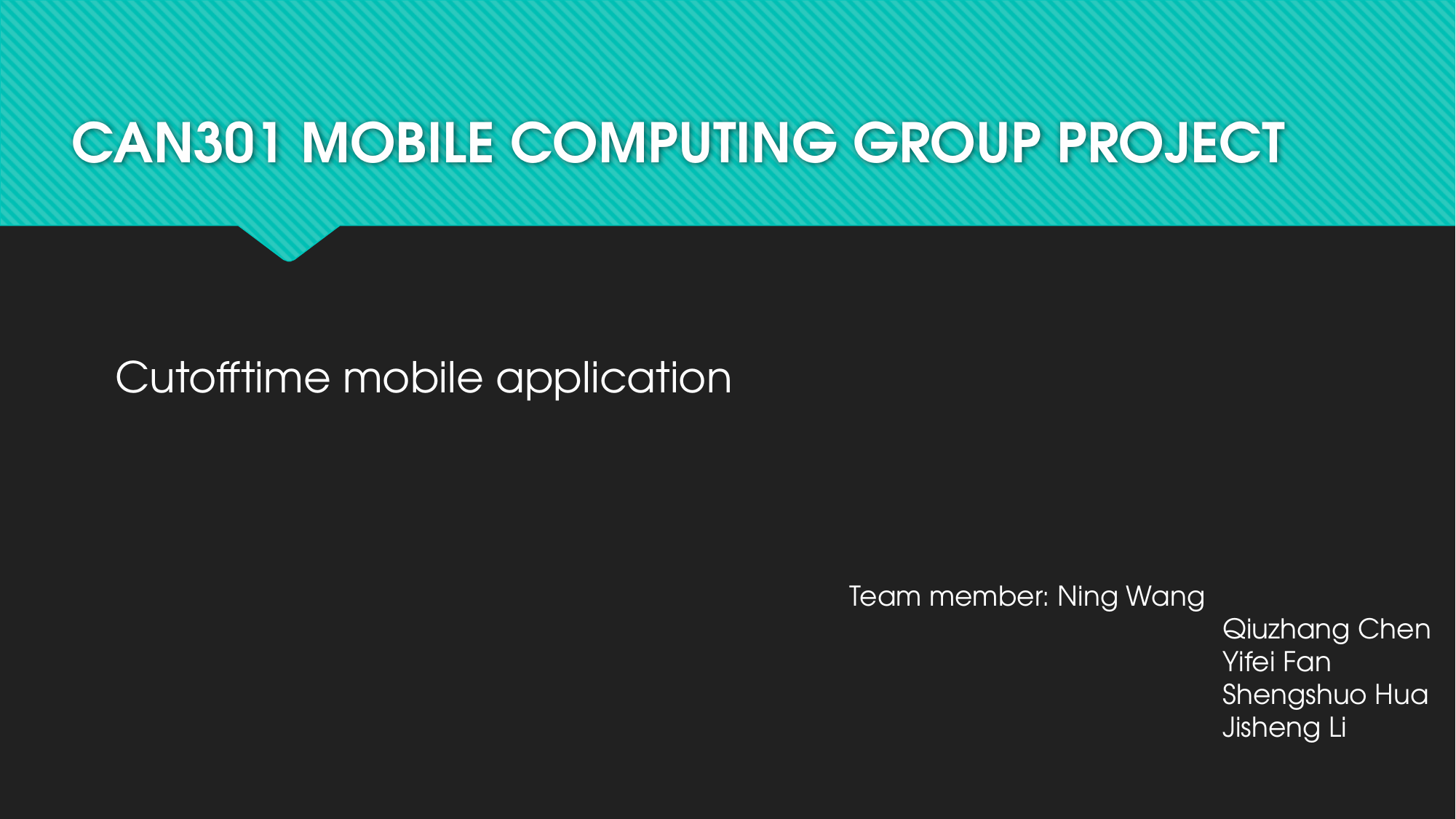

# CAN301 MOBILE COMPUTING GROUP PROJECT
Cutofftime mobile application
Team member: Ning Wang
			      Qiuzhang Chen
			      Yifei Fan
			      Shengshuo Hua
			      Jisheng Li